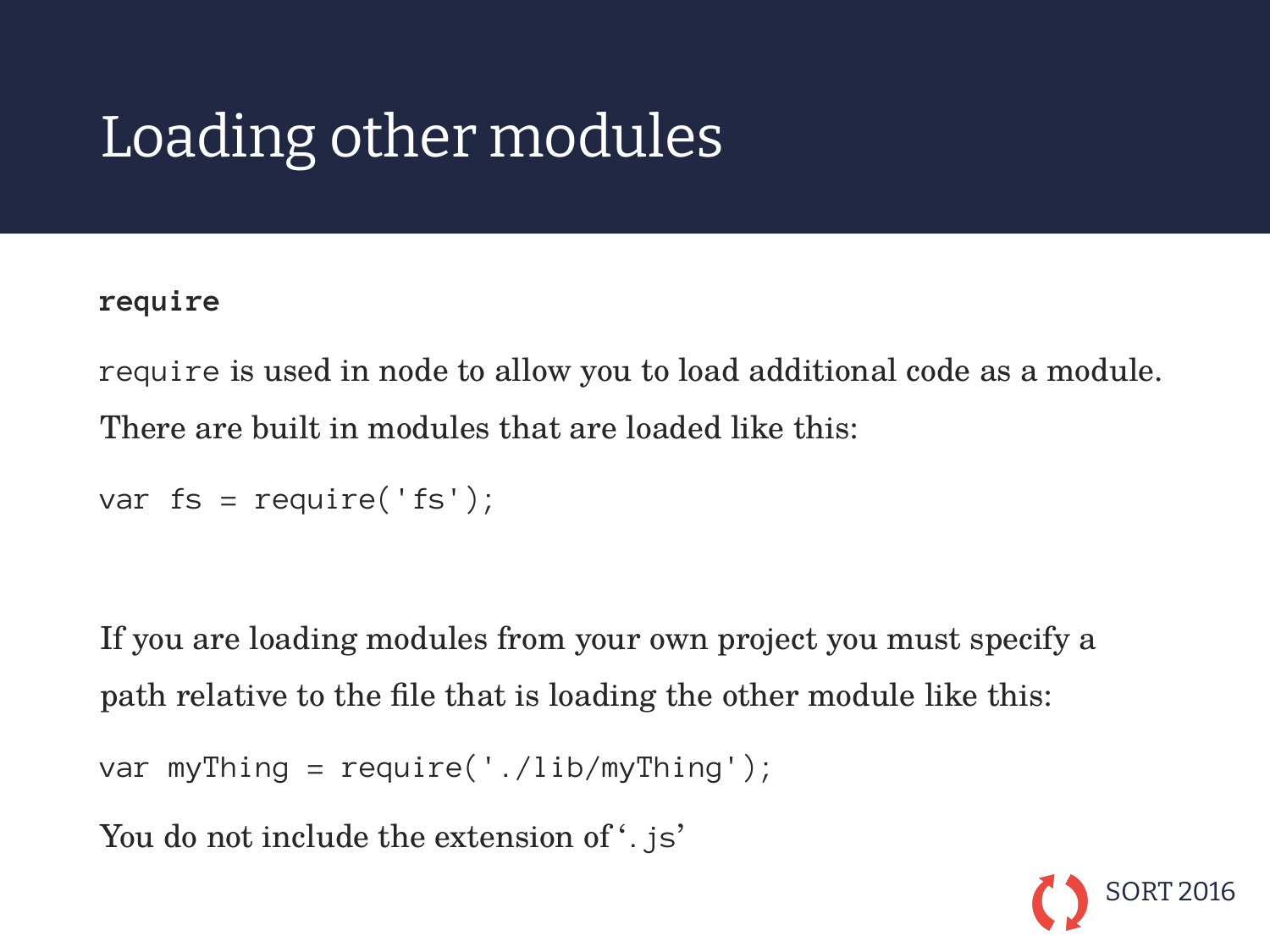

# Loading other modules
require
require is used in node to allow you to load additional code as a module. There are built in modules that are loaded like this:
var fs = require('fs');

If you are loading modules from your own project you must specify a path relative to the file that is loading the other module like this:
var myThing = require('./lib/myThing');
You do not include the extension of ‘.js’